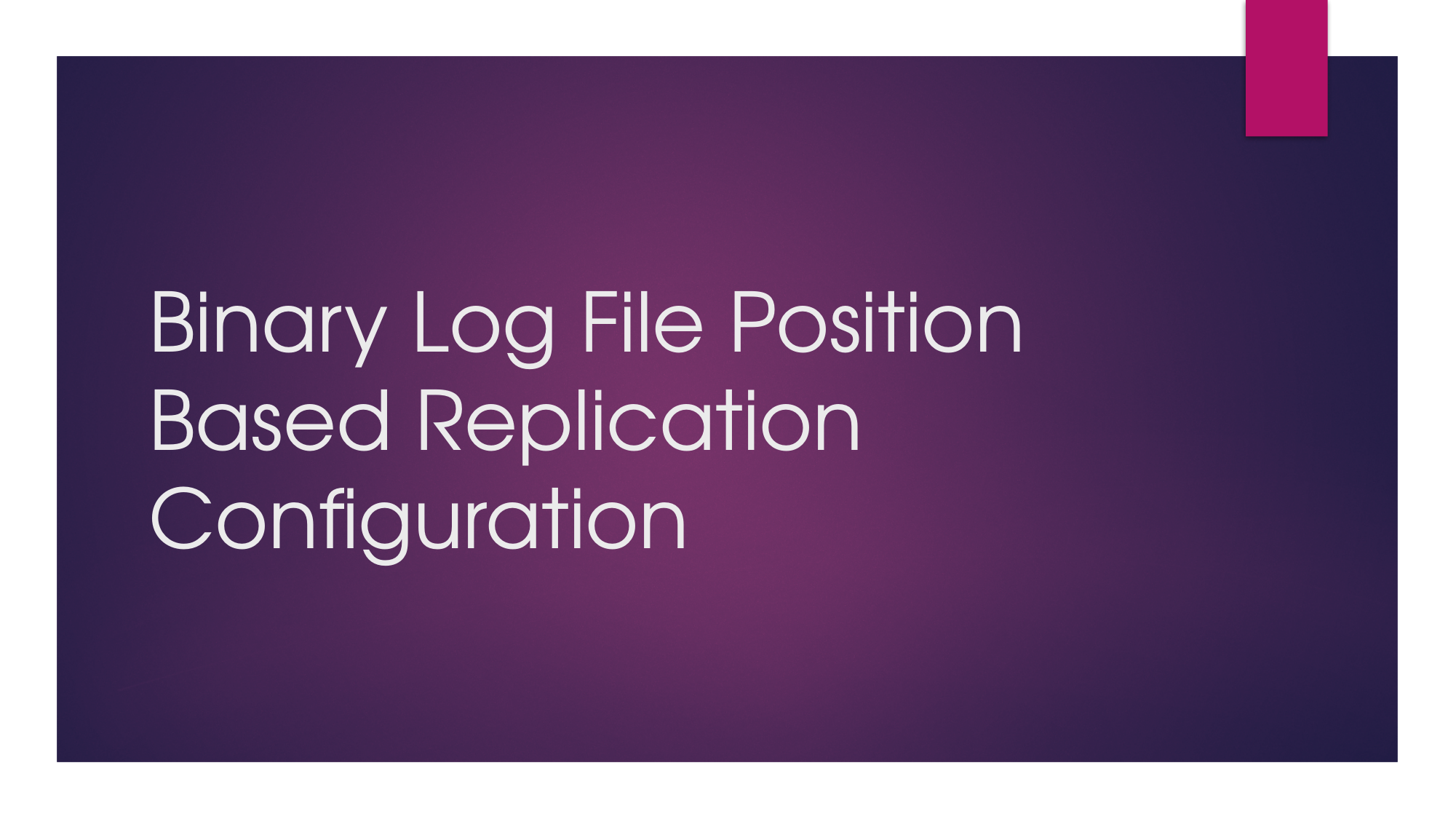

# Binary Log File Position Based Replication Configuration